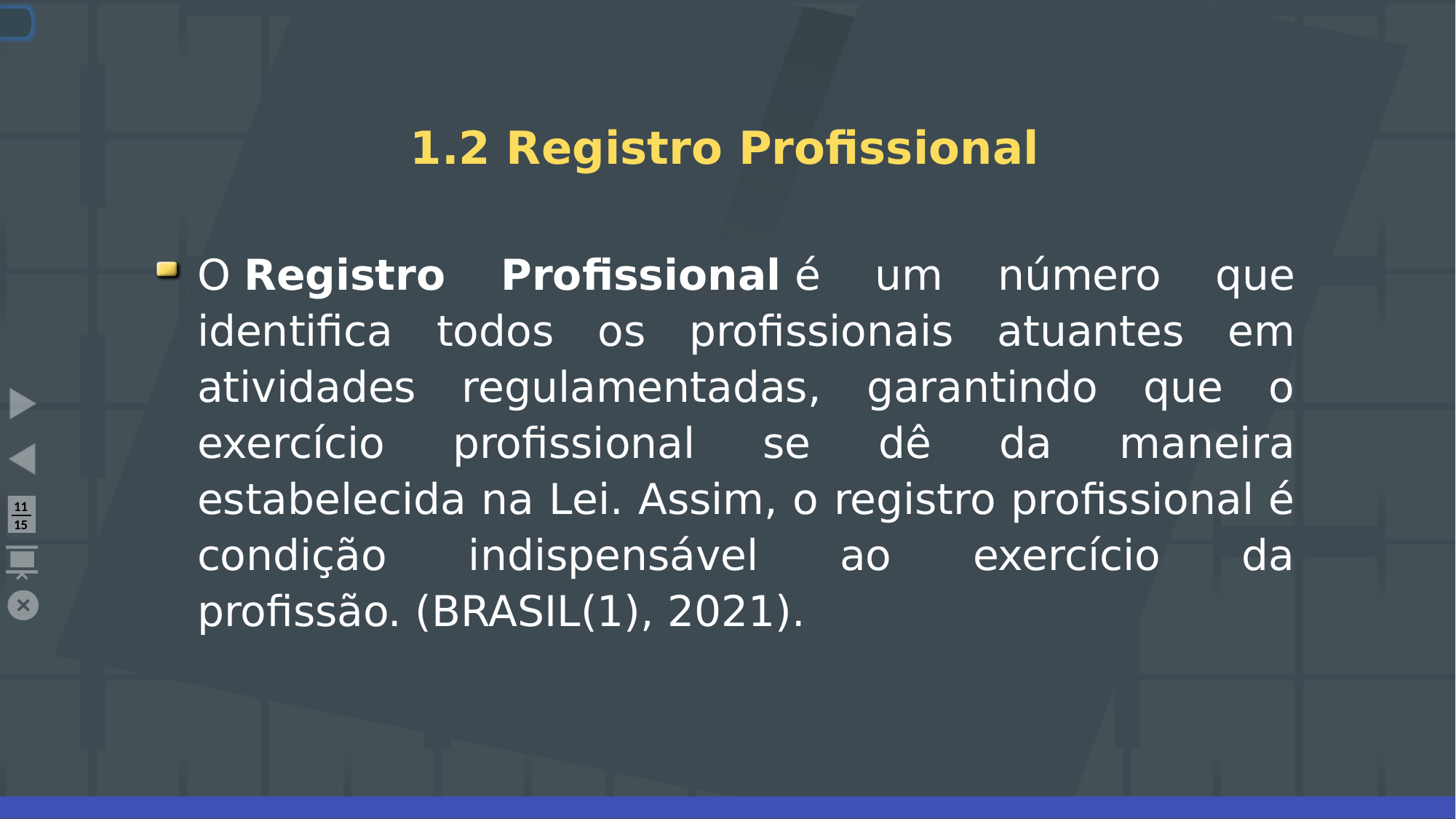

# 1.2 Registro Profissional
O Registro Profissional é um número que identifica todos os profissionais atuantes em atividades regulamentadas, garantindo que o exercício profissional se dê da maneira estabelecida na Lei. Assim, o registro profissional é condição indispensável ao exercício da profissão. (BRASIL(1), 2021).